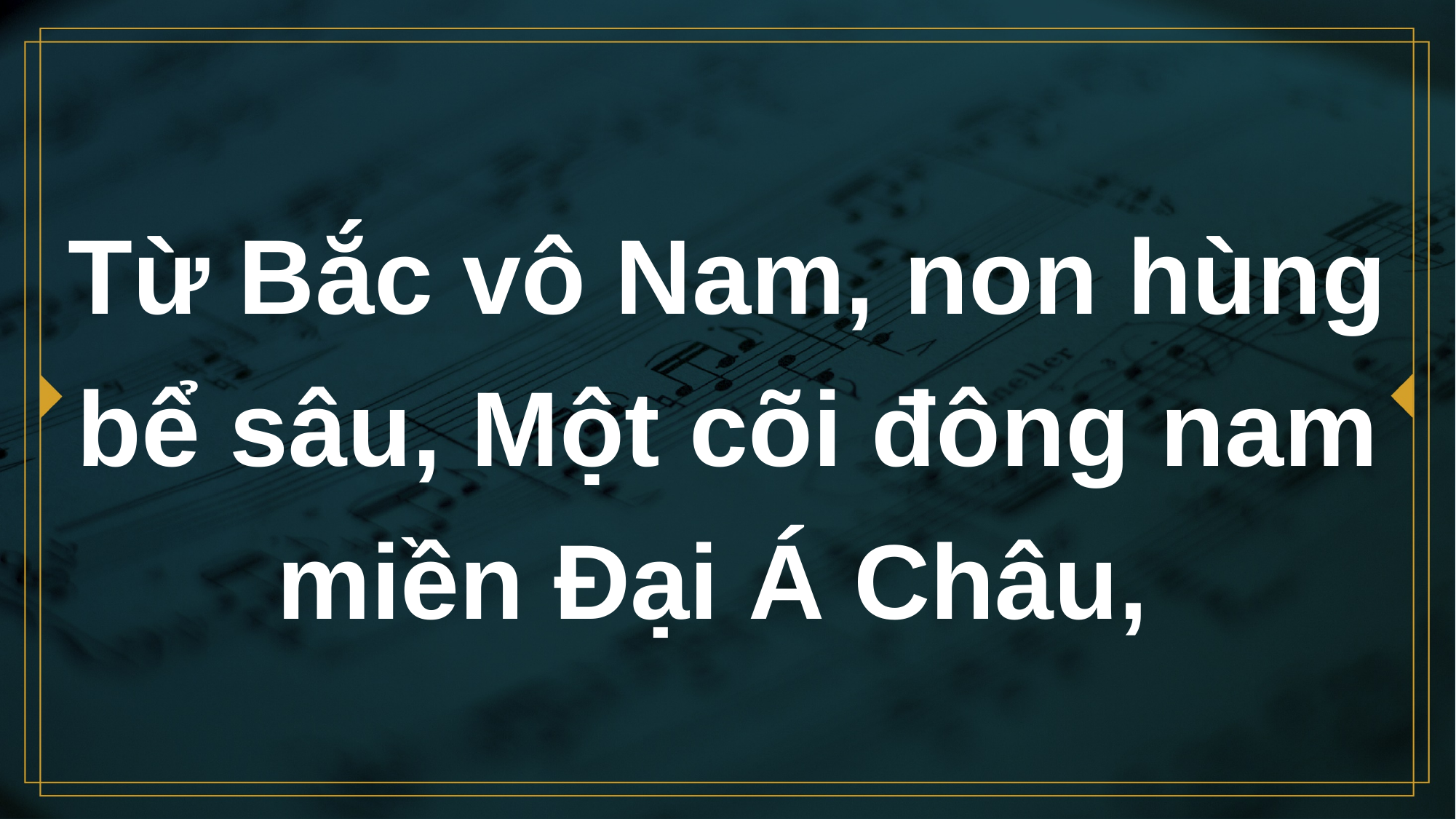

# Từ Bắc vô Nam, non hùng bể sâu, Một cõi đông nam miền Đại Á Châu,